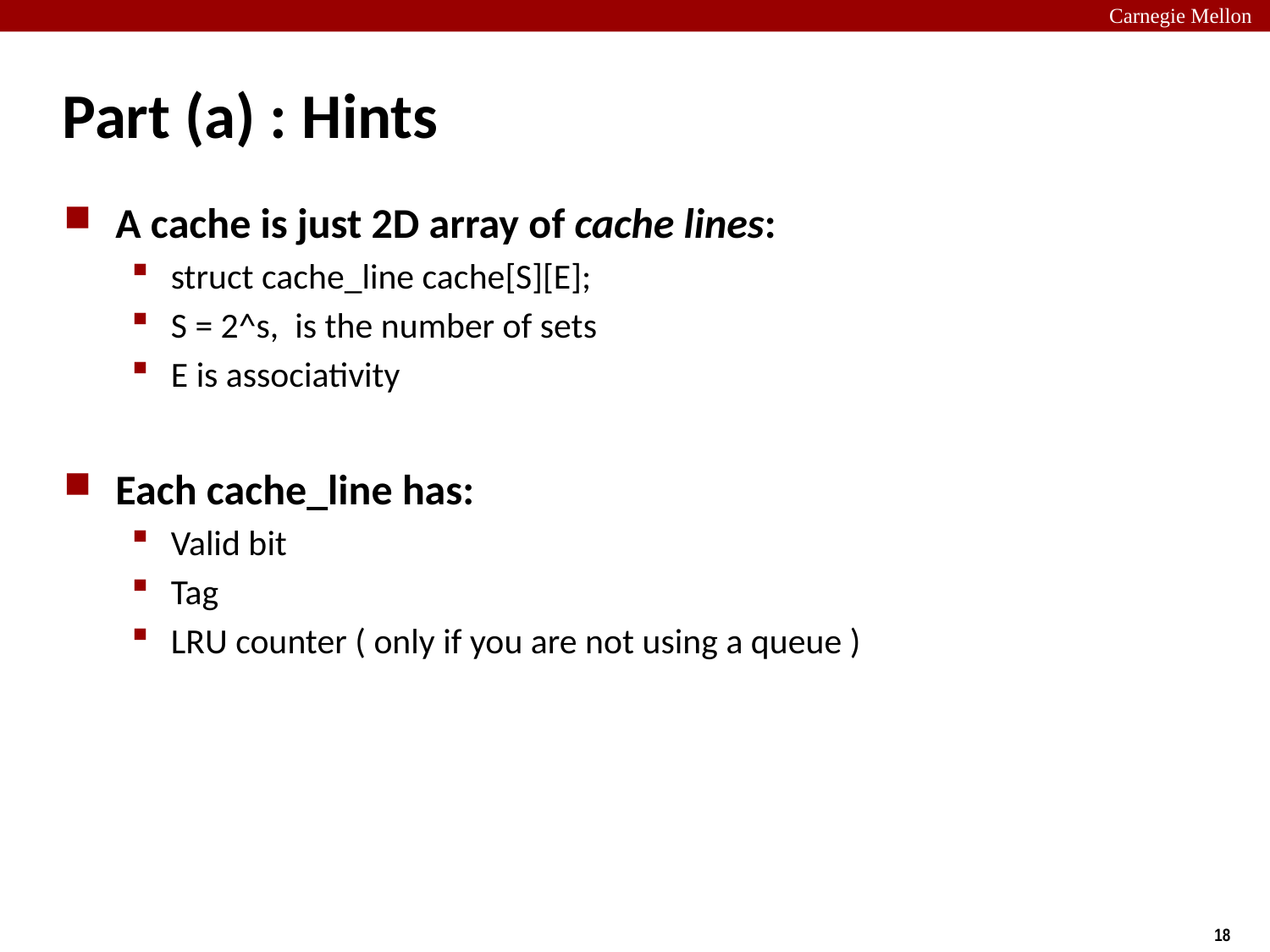

# Part (a) : Hints
A cache is just 2D array of cache lines:
struct cache_line cache[S][E];
S = 2^s,  is the number of sets
E is associativity

Each cache_line has:
Valid bit
Tag
LRU counter ( only if you are not using a queue )